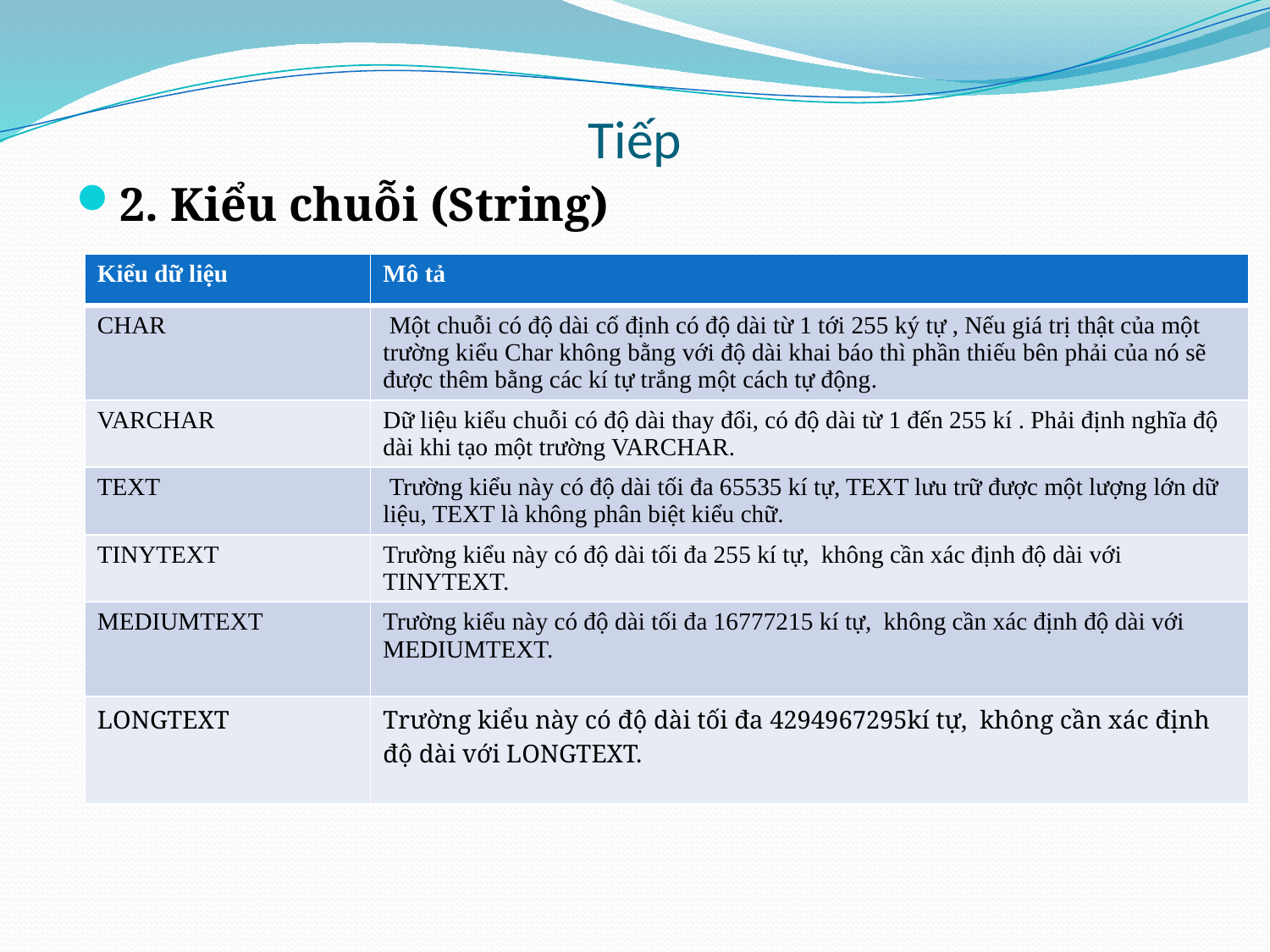

# Tiếp
2. Kiểu chuỗi (String)

| Kiểu dữ liệu | Mô tả |
| --- | --- |
| CHAR | Một chuỗi có độ dài cố định có độ dài từ 1 tới 255 ký tự , Nếu giá trị thật của một trường kiểu Char không bằng với độ dài khai báo thì phần thiếu bên phải của nó sẽ được thêm bằng các kí tự trắng một cách tự động. |
| VARCHAR | Dữ liệu kiểu chuỗi có độ dài thay đổi, có độ dài từ 1 đến 255 kí . Phải định nghĩa độ dài khi tạo một trường VARCHAR. |
| TEXT | Trường kiểu này có độ dài tối đa 65535 kí tự, TEXT lưu trữ được một lượng lớn dữ liệu, TEXT là không phân biệt kiểu chữ. |
| TINYTEXT | Trường kiểu này có độ dài tối đa 255 kí tự,  không cần xác định độ dài với TINYTEXT. |
| MEDIUMTEXT | Trường kiểu này có độ dài tối đa 16777215 kí tự,  không cần xác định độ dài với MEDIUMTEXT. |
| LONGTEXT | Trường kiểu này có độ dài tối đa 4294967295kí tự,  không cần xác định độ dài với LONGTEXT. |